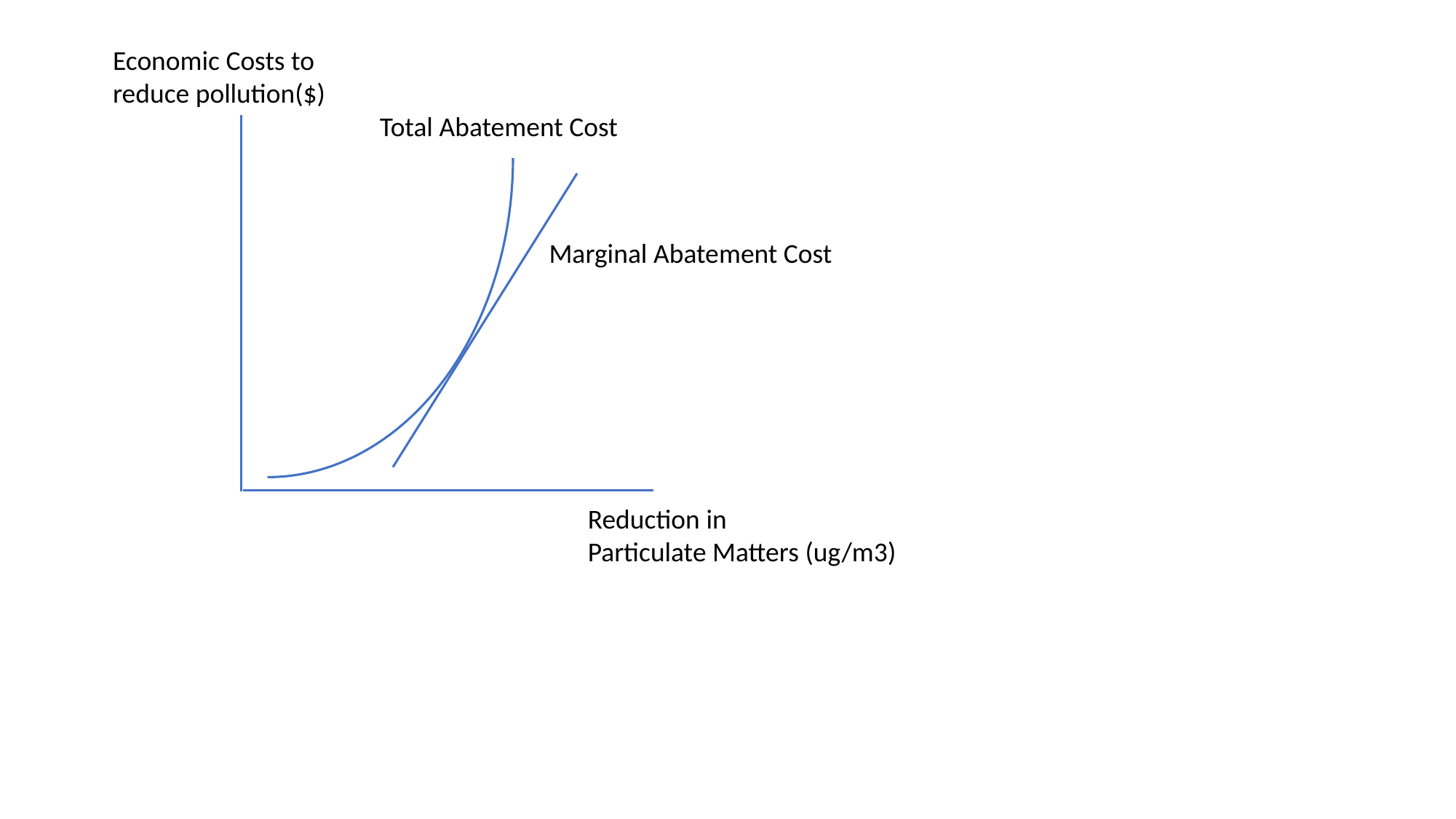

Economic Costs to reduce pollution($)
Total Abatement Cost
Marginal Abatement Cost
Reduction in
Particulate Matters (ug/m3)